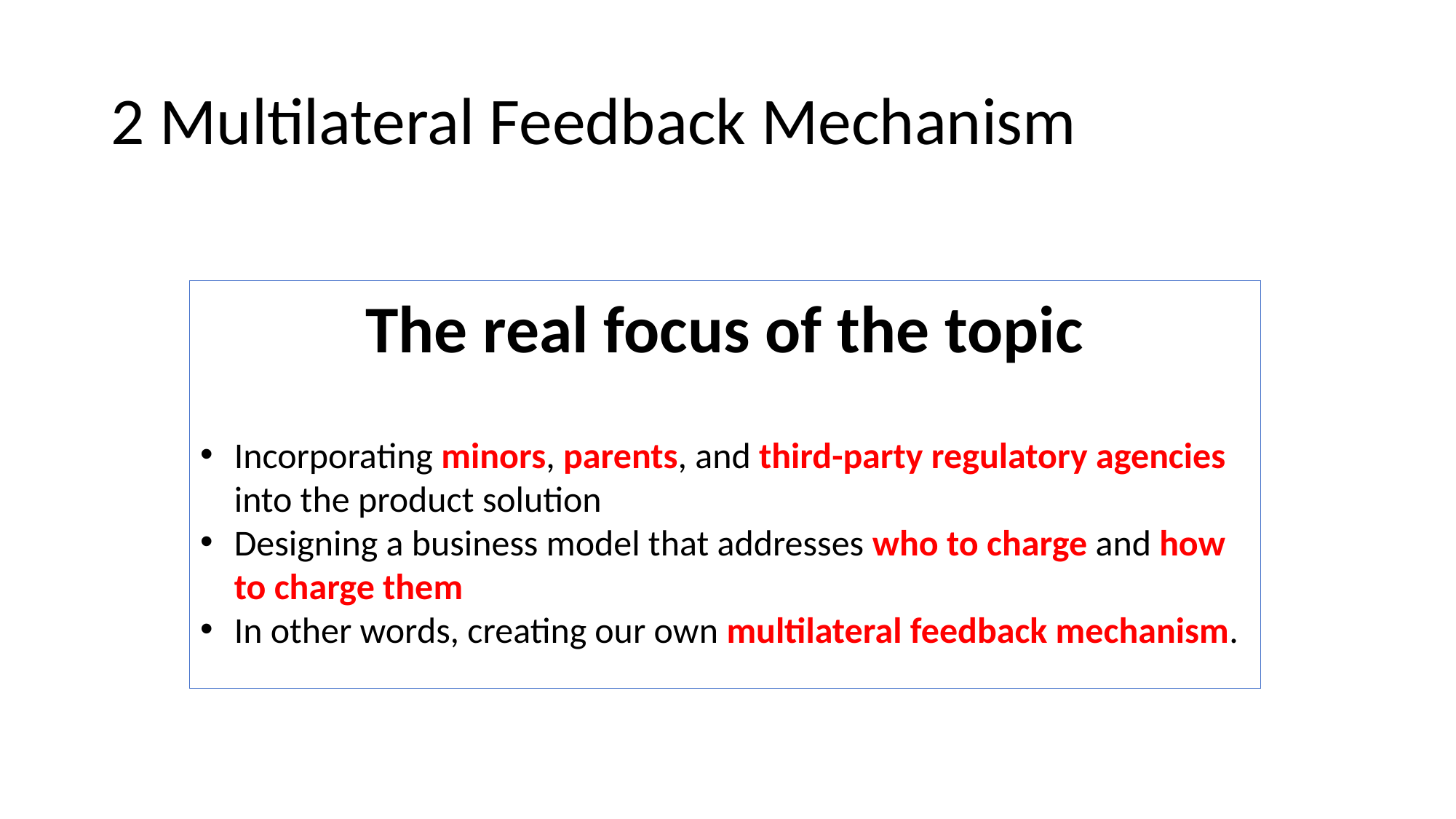

# 2 Multilateral Feedback Mechanism
The real focus of the topic

Incorporating minors, parents, and third-party regulatory agencies into the product solution
Designing a business model that addresses who to charge and how to charge them
In other words, creating our own multilateral feedback mechanism.